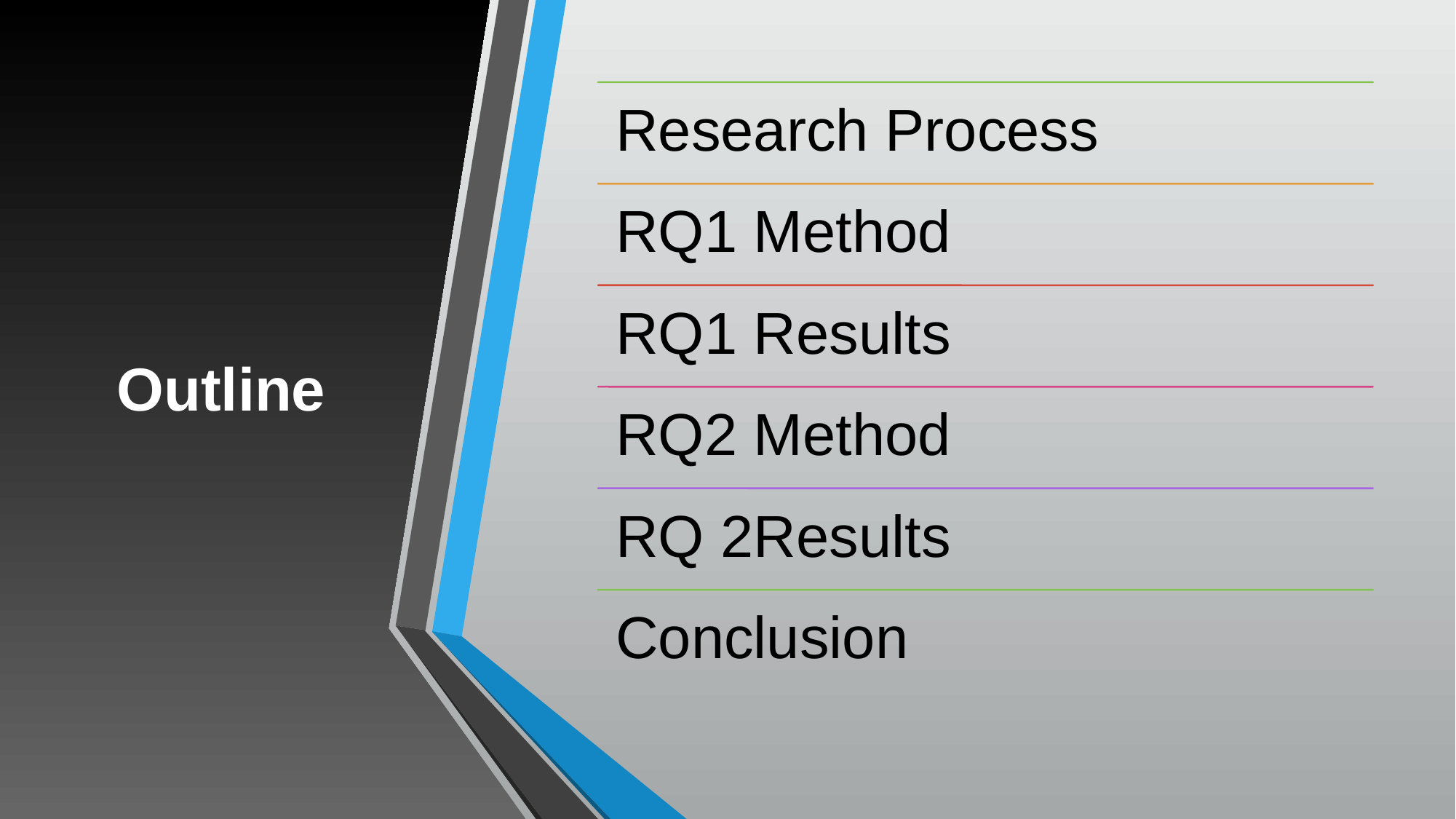

# Outline
Research Process
RQ1 Method
RQ1 Results
RQ2 Method
RQ 2Results
Conclusion